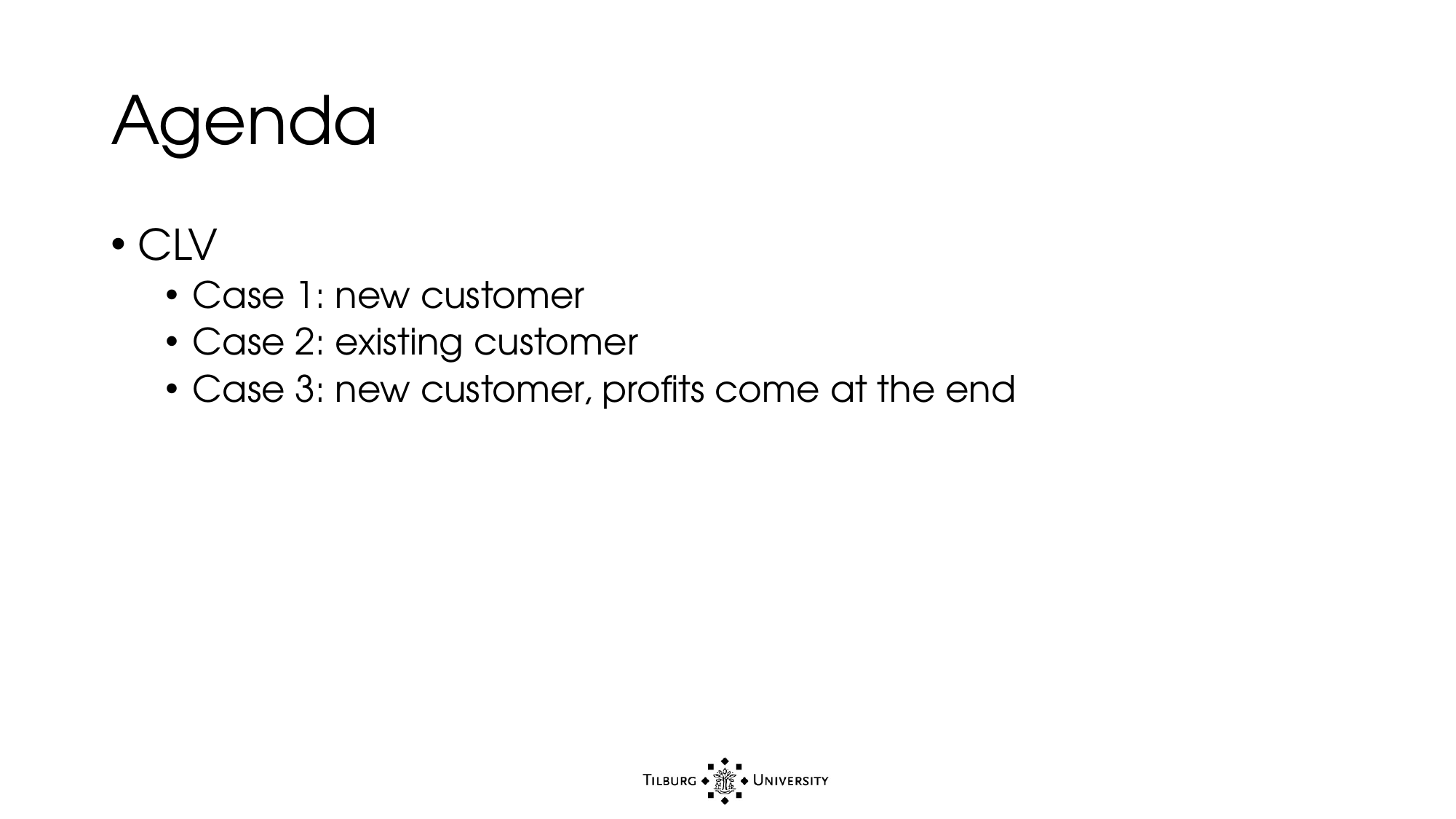

# Agenda
CLV
Case 1: new customer
Case 2: existing customer
Case 3: new customer, profits come at the end